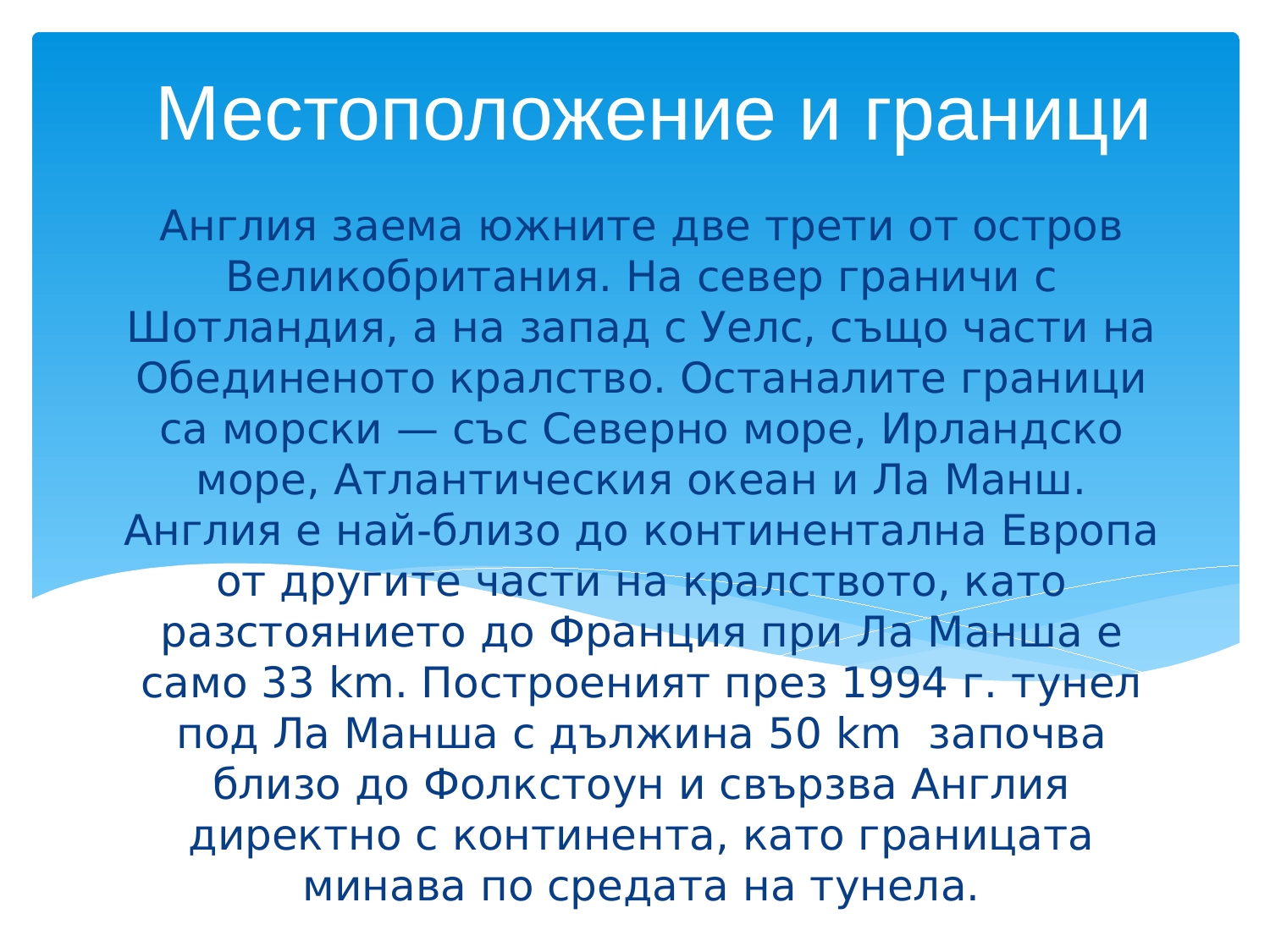

# Местоположение и граници
Англия заема южните две трети от остров Великобритания. На север граничи с Шотландия, а на запад с Уелс, също части на Обединеното кралство. Останалите граници са морски — със Северно море, Ирландско море, Атлантическия океан и Ла Манш. Англия е най-близо до континентална Европа от другите части на кралството, като разстоянието до Франция при Ла Манша е само 33 km. Построеният през 1994 г. тунел под Ла Манша с дължина 50 km  започва близо до Фолкстоун и свързва Англия директно с континента, като границата минава по средата на тунела.